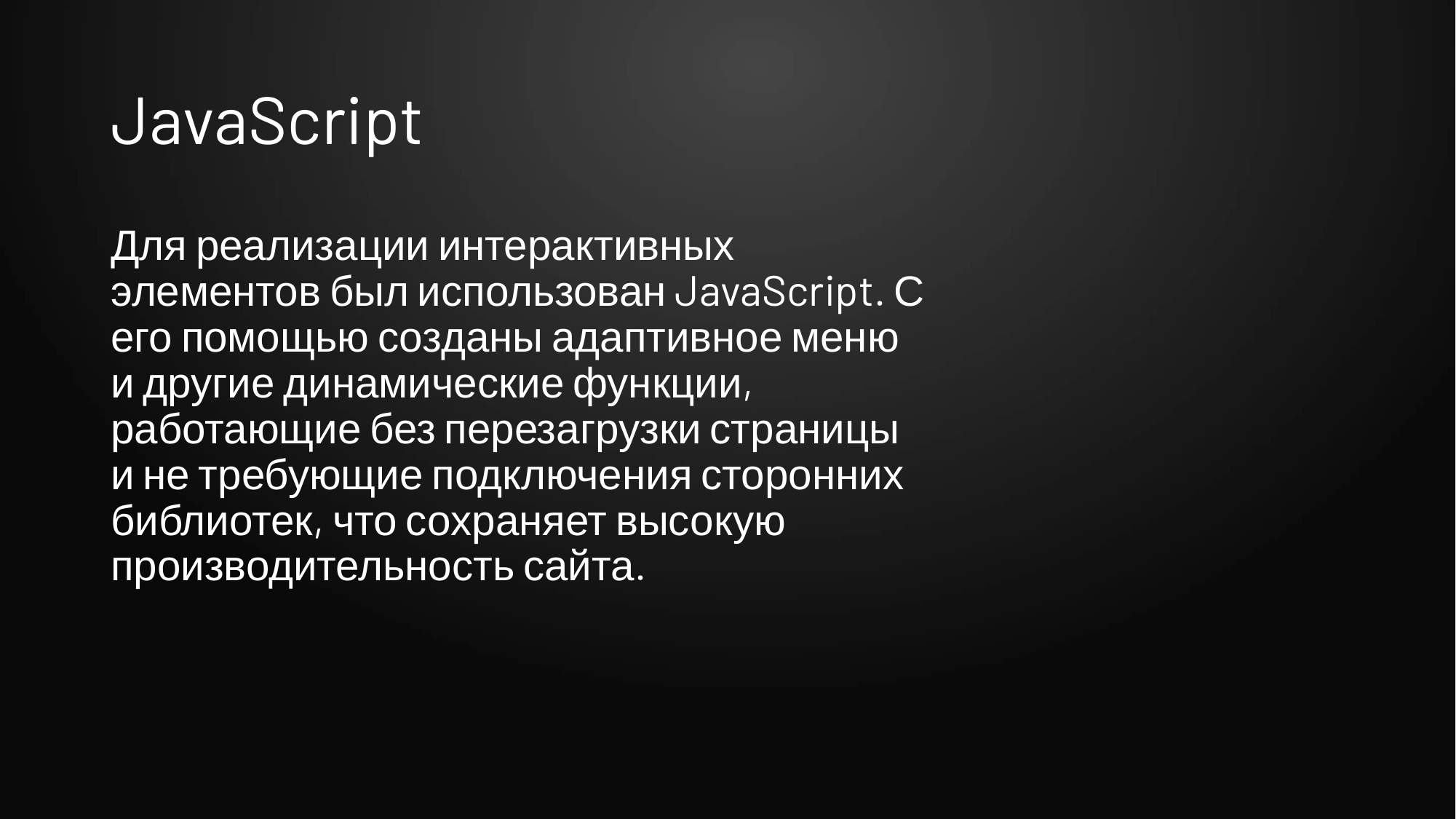

# JavaScript
Для реализации интерактивных элементов был использован JavaScript. С его помощью созданы адаптивное меню и другие динамические функции, работающие без перезагрузки страницы и не требующие подключения сторонних библиотек, что сохраняет высокую производительность сайта.